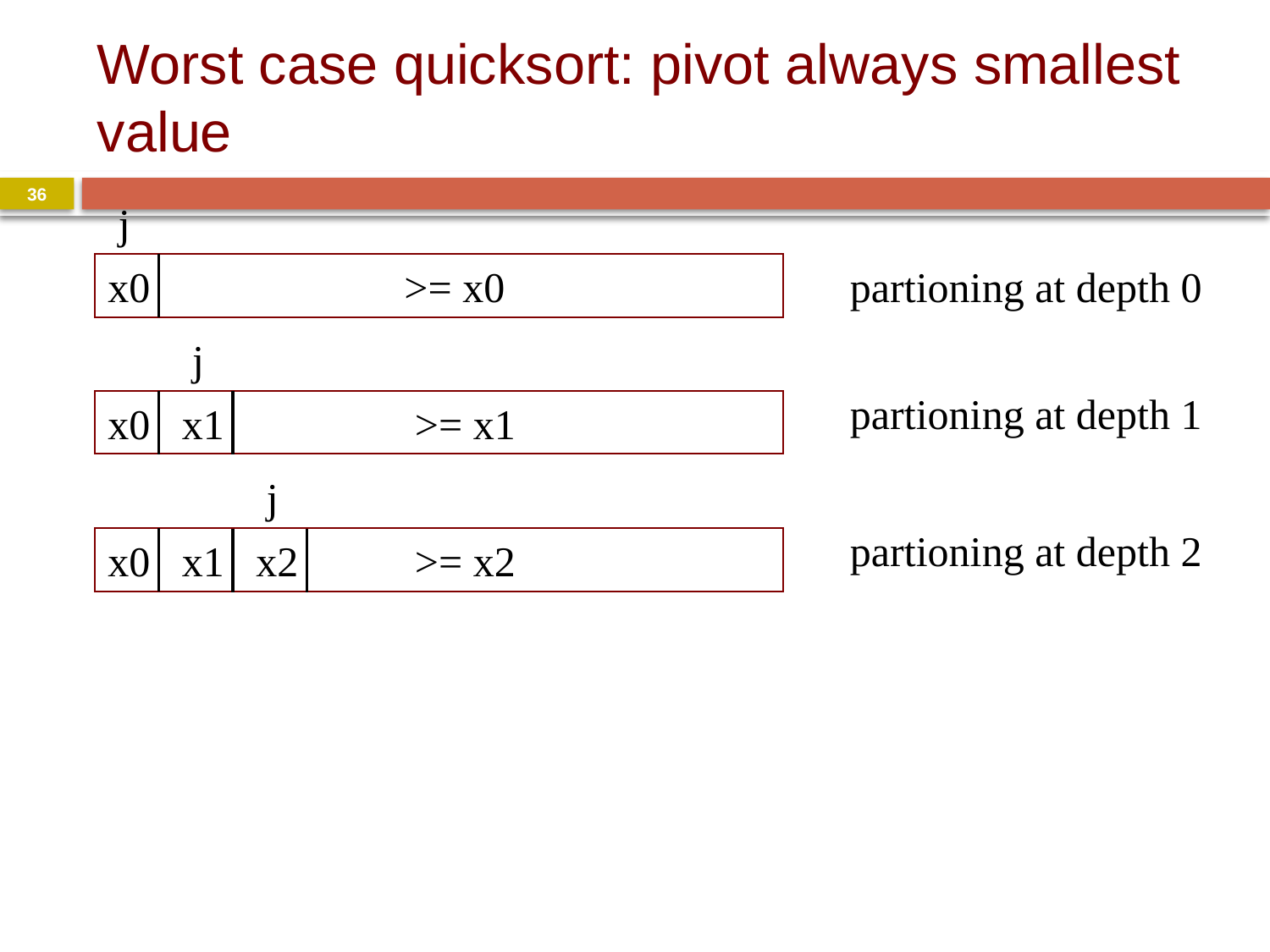

# Worst case quicksort: pivot always smallest value
36
j
x0                        >= x0
partioning at depth 0
        j
x0   x1                  >= x1
partioning at depth 1
               j
x0   x1   x2           >= x2
partioning at depth 2